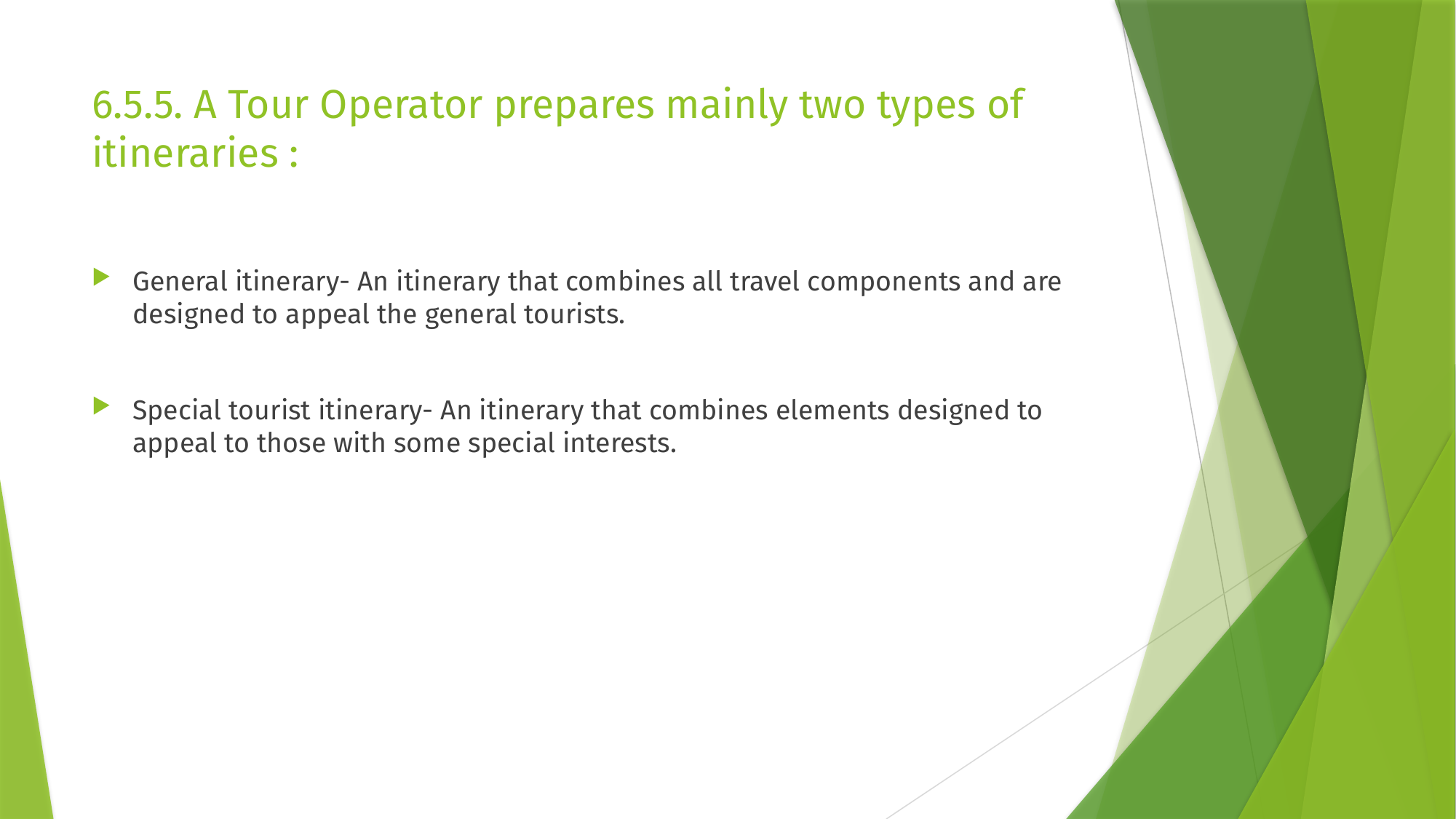

# 6.5.5. A Tour Operator prepares mainly two types of itineraries :
General itinerary- An itinerary that combines all travel components and are designed to appeal the general tourists.

Special tourist itinerary- An itinerary that combines elements designed to appeal to those with some special interests.